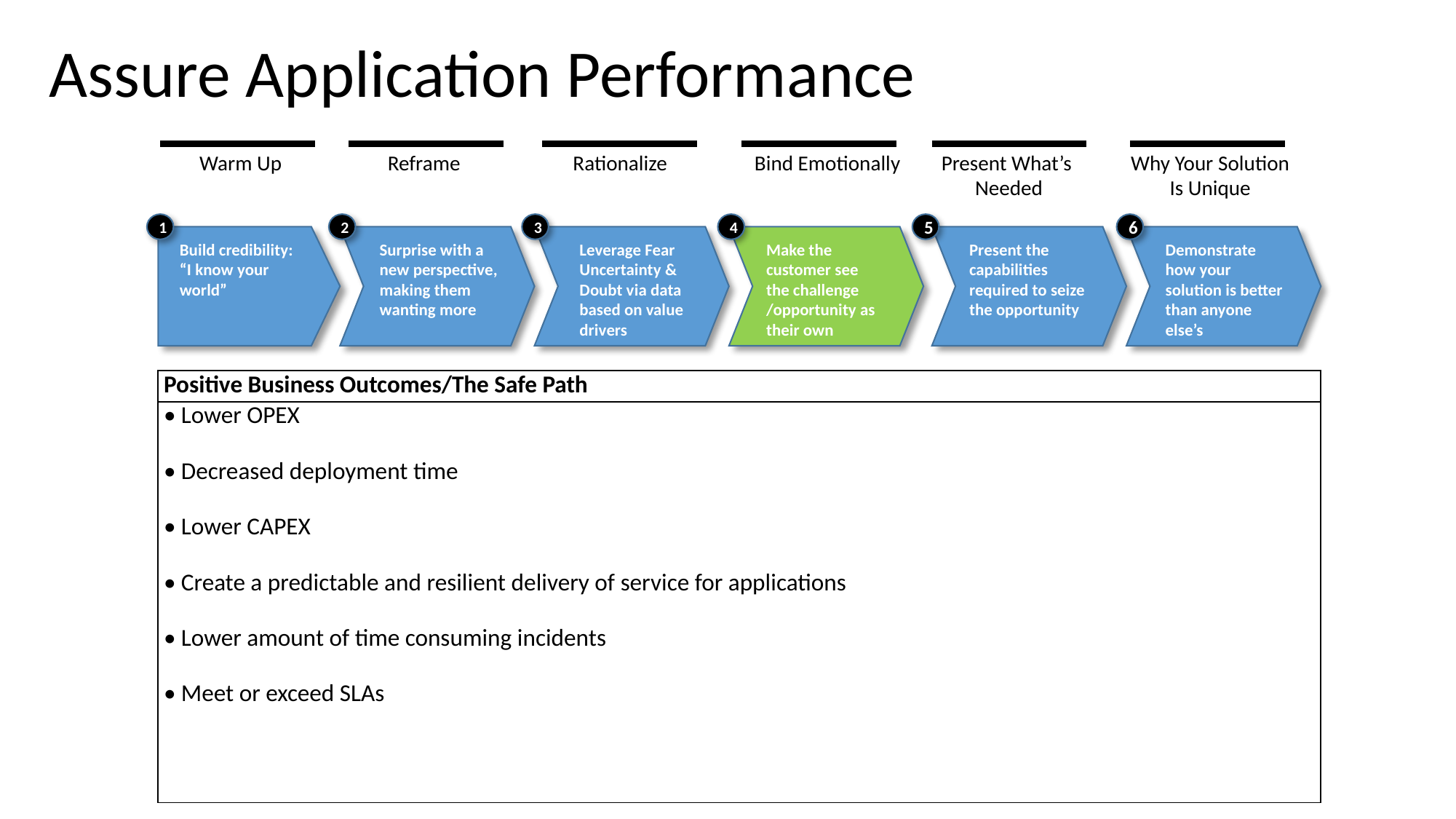

# Assure Application Performance
Warm Up
Reframe
Rationalize
Bind Emotionally
Present What’s
Needed
Why Your Solution
Is Unique
1
2
3
4
5
6

Build credibility:
“I know your world”
Surprise with a new perspective, making them wanting more
Leverage Fear Uncertainty & Doubt via data based on value drivers
Make the customer see the challenge
/opportunity as their own
Present the capabilities required to seize the opportunity
Demonstrate how your solution is better than anyone else’s
| Positive Business Outcomes/The Safe Path |
| --- |
| • Lower OPEX   • Decreased deployment time   • Lower CAPEX   • Create a predictable and resilient delivery of service for applications   • Lower amount of time consuming incidents   • Meet or exceed SLAs |